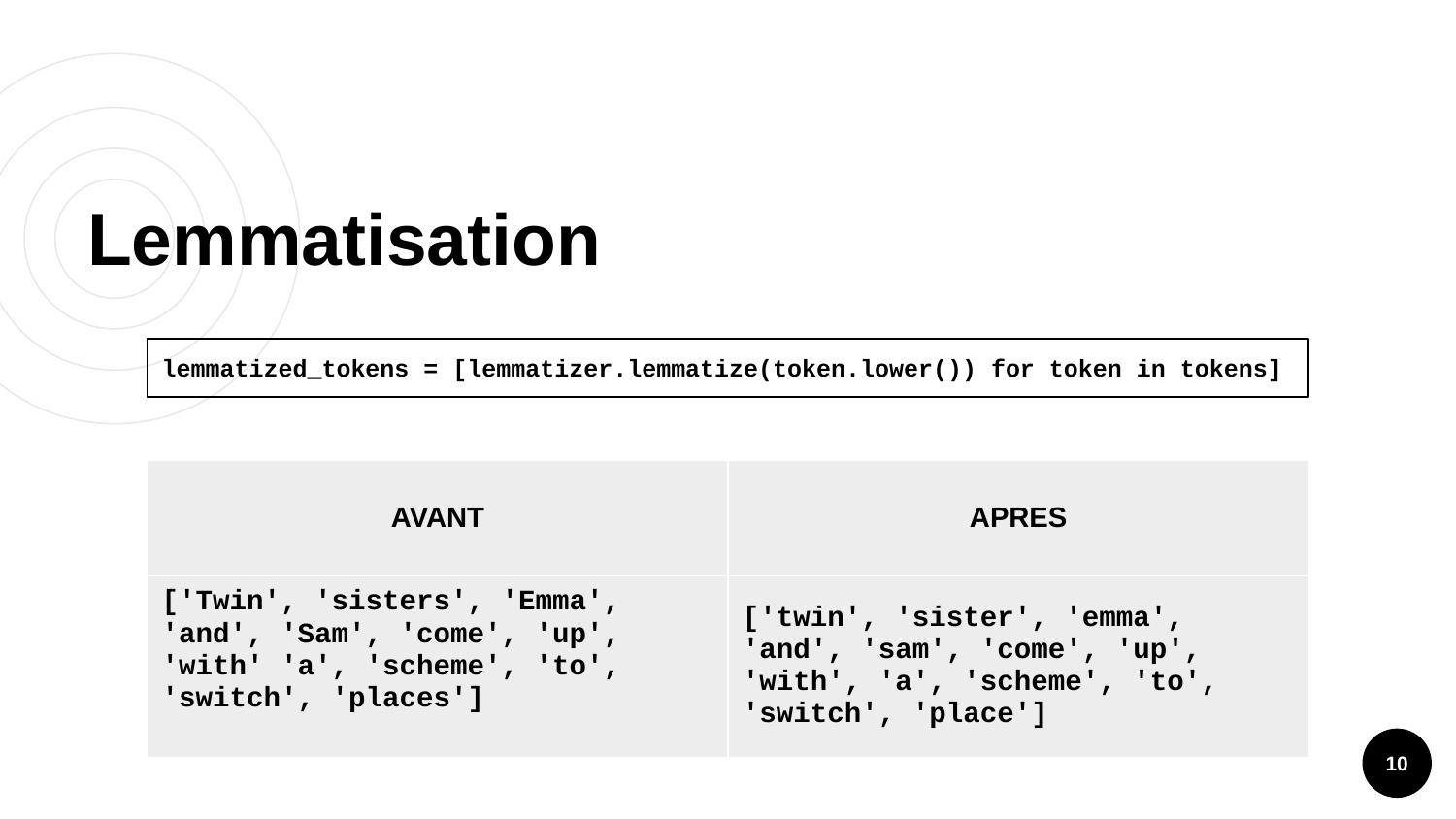

# Lemmatisation
lemmatized_tokens = [lemmatizer.lemmatize(token.lower()) for token in tokens]
| AVANT | APRES |
| --- | --- |
| ['Twin', 'sisters', 'Emma', 'and', 'Sam', 'come', 'up', 'with' 'a', 'scheme', 'to', 'switch', 'places'] | ['twin', 'sister', 'emma', 'and', 'sam', 'come', 'up', 'with', 'a', 'scheme', 'to', 'switch', 'place'] |
10